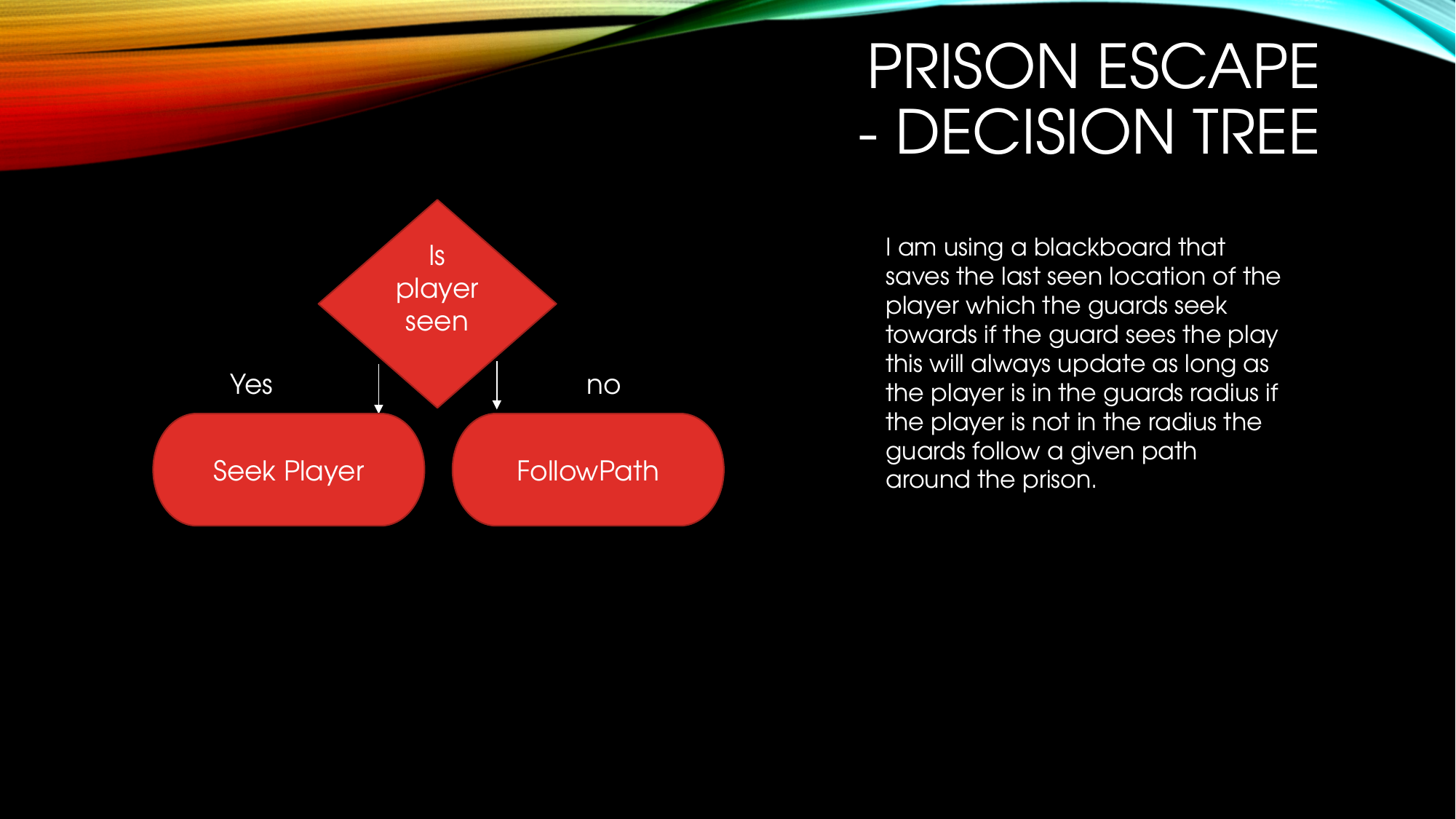

# Prison Escape - Decision tree
Is player seen

I am using a blackboard that saves the last seen location of the player which the guards seek towards if the guard sees the play this will always update as long as the player is in the guards radius if the player is not in the radius the guards follow a given path around the prison.
Yes
no
Seek Player
FollowPath